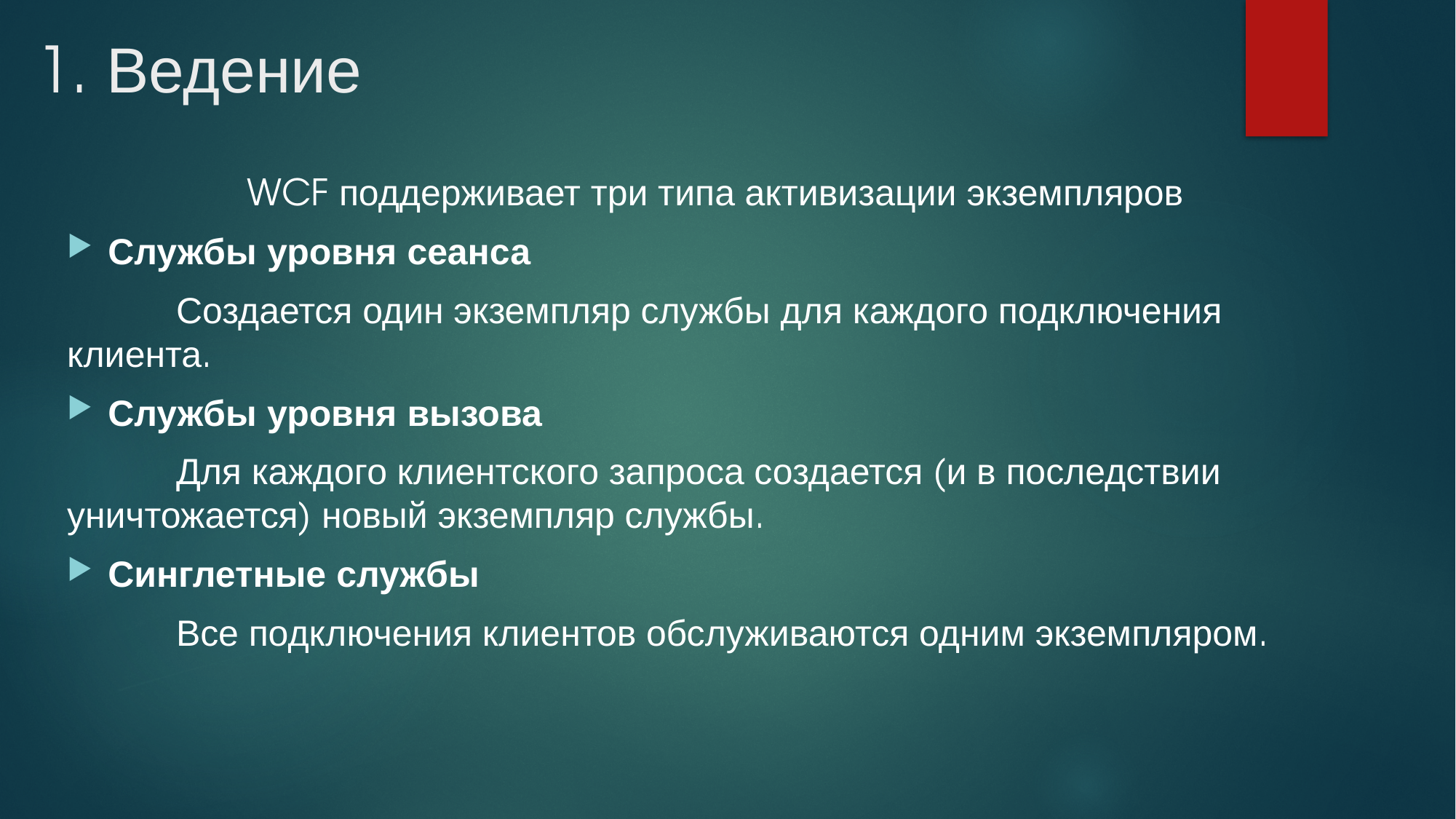

# 1. Ведение
WCF поддерживает три типа активизации экземпляров
Службы уровня сеанса
	Создается один экземпляр службы для каждого подключения клиента.
Службы уровня вызова
	Для каждого клиентского запроса создается (и в последствии уничтожается) новый экземпляр службы.
Синглетные службы
	Все подключения клиентов обслуживаются одним экземпляром.